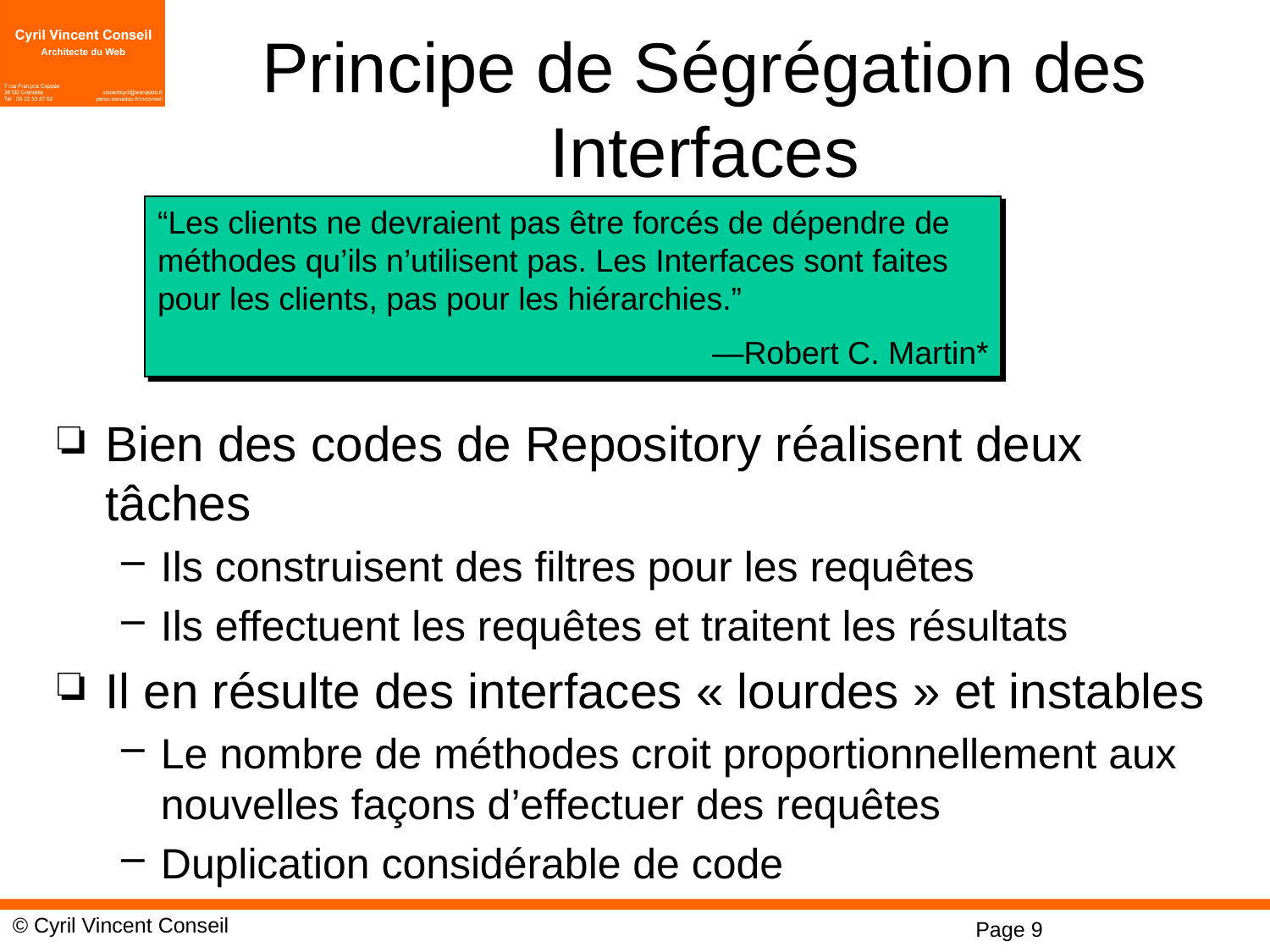

# Principe de Ségrégation des Interfaces
“Les clients ne devraient pas être forcés de dépendre de méthodes qu’ils n’utilisent pas. Les Interfaces sont faites pour les clients, pas pour les hiérarchies.”
—Robert C. Martin*
Bien des codes de Repository réalisent deux tâches
Ils construisent des filtres pour les requêtes
Ils effectuent les requêtes et traitent les résultats
Il en résulte des interfaces « lourdes » et instables
Le nombre de méthodes croit proportionnellement aux nouvelles façons d’effectuer des requêtes
Duplication considérable de code